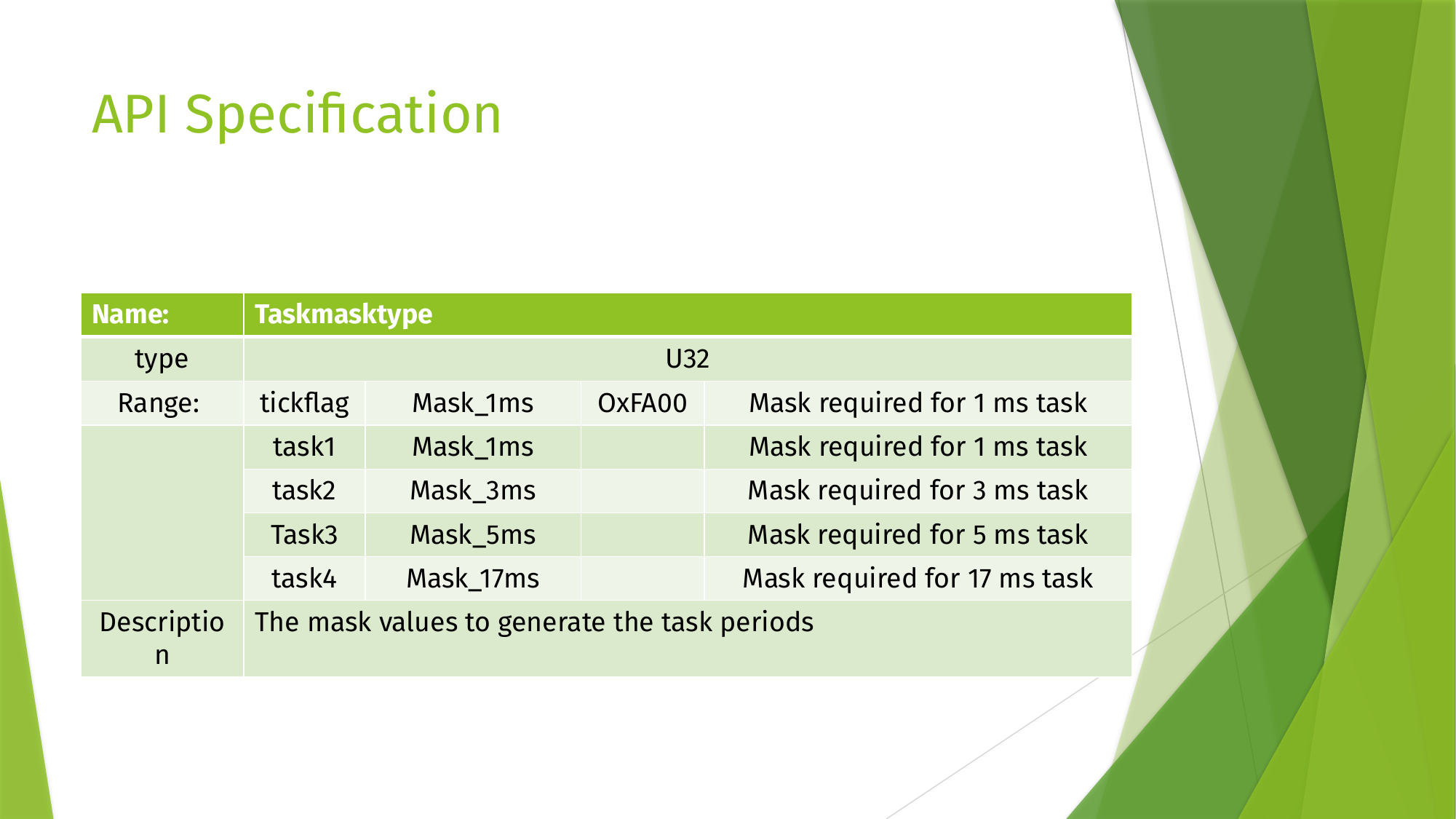

# API Specification
| Name: | Taskmasktype |  |  |  |
| --- | --- | --- | --- | --- |
| type | U32 |  |  |  |
| Range: | tickflag | Mask\_1ms | OxFA00 | Mask required for 1 ms task |
|  | task1 | Mask\_1ms |  | Mask required for 1 ms task |
|  | task2 | Mask\_3ms |  | Mask required for 3 ms task |
|  | Task3 | Mask\_5ms |  | Mask required for 5 ms task |
|  | task4 | Mask\_17ms |  | Mask required for 17 ms task |
| Description | The mask values to generate the task periods |  |  |  |